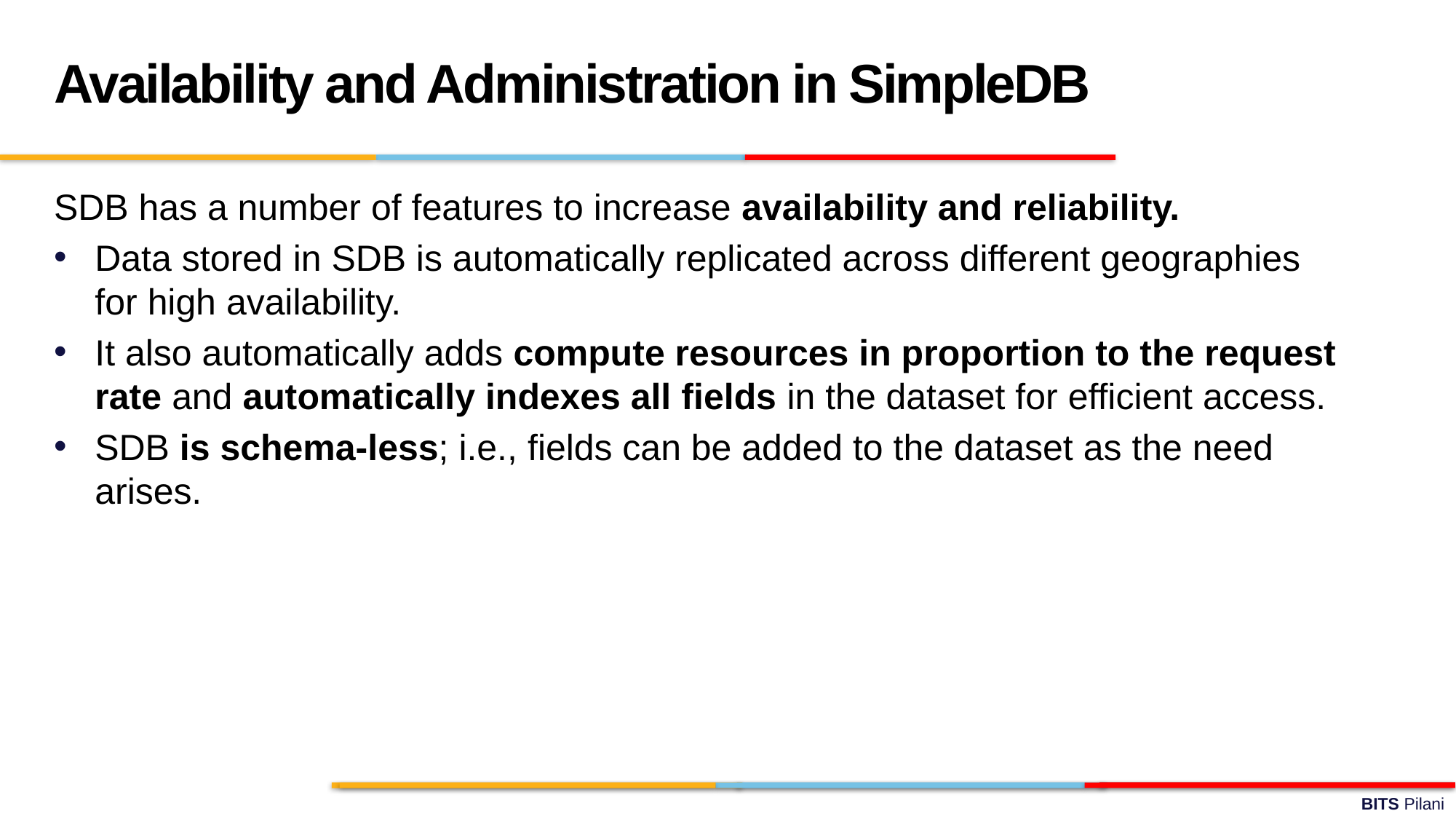

Availability and Administration in SimpleDB
SDB has a number of features to increase availability and reliability.
Data stored in SDB is automatically replicated across different geographies for high availability.
It also automatically adds compute resources in proportion to the request rate and automatically indexes all fields in the dataset for efficient access.
SDB is schema-less; i.e., fields can be added to the dataset as the need arises.